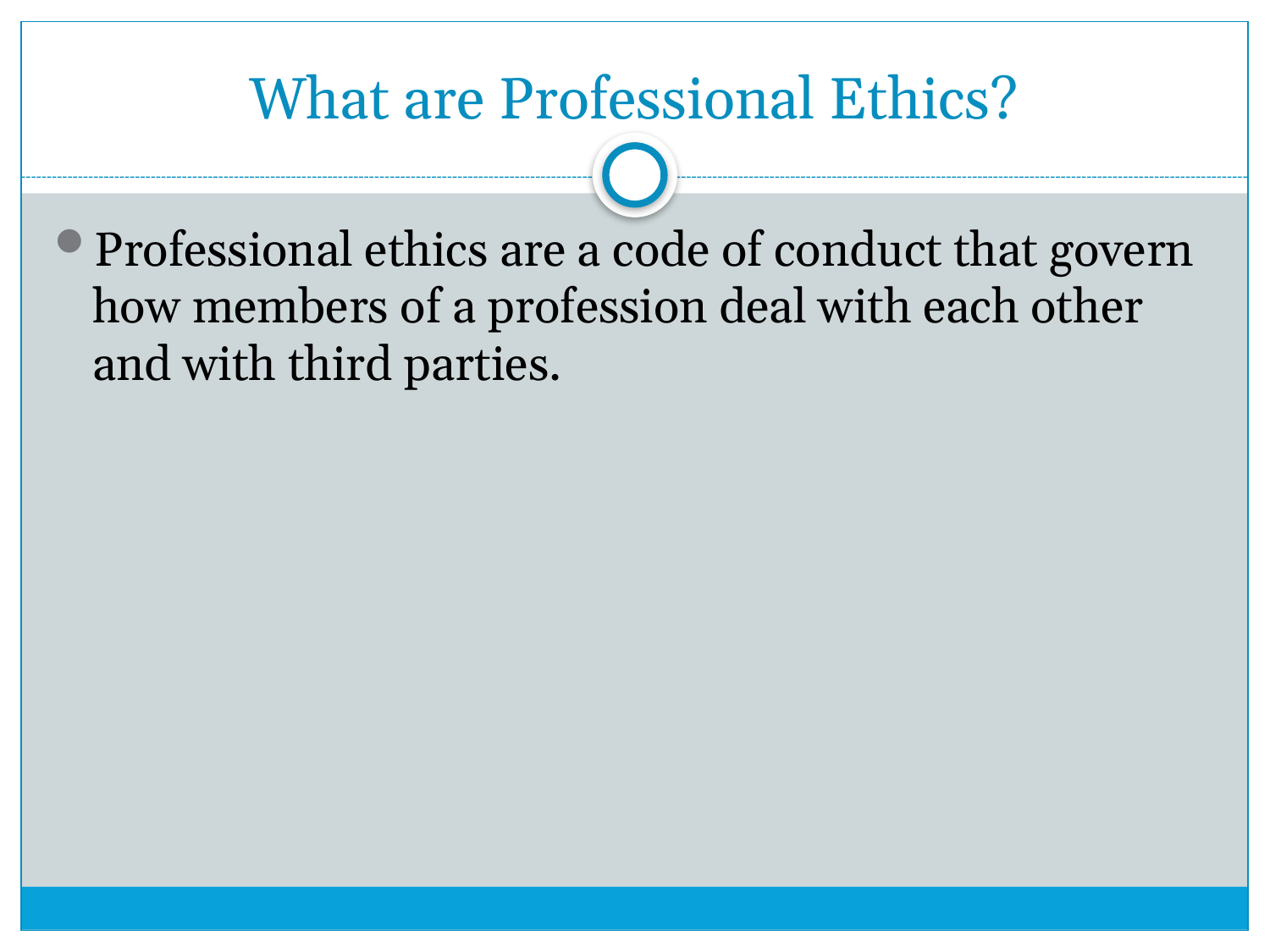

# What are Professional Ethics?
Professional ethics are a code of conduct that govern how members of a profession deal with each other and with third parties.